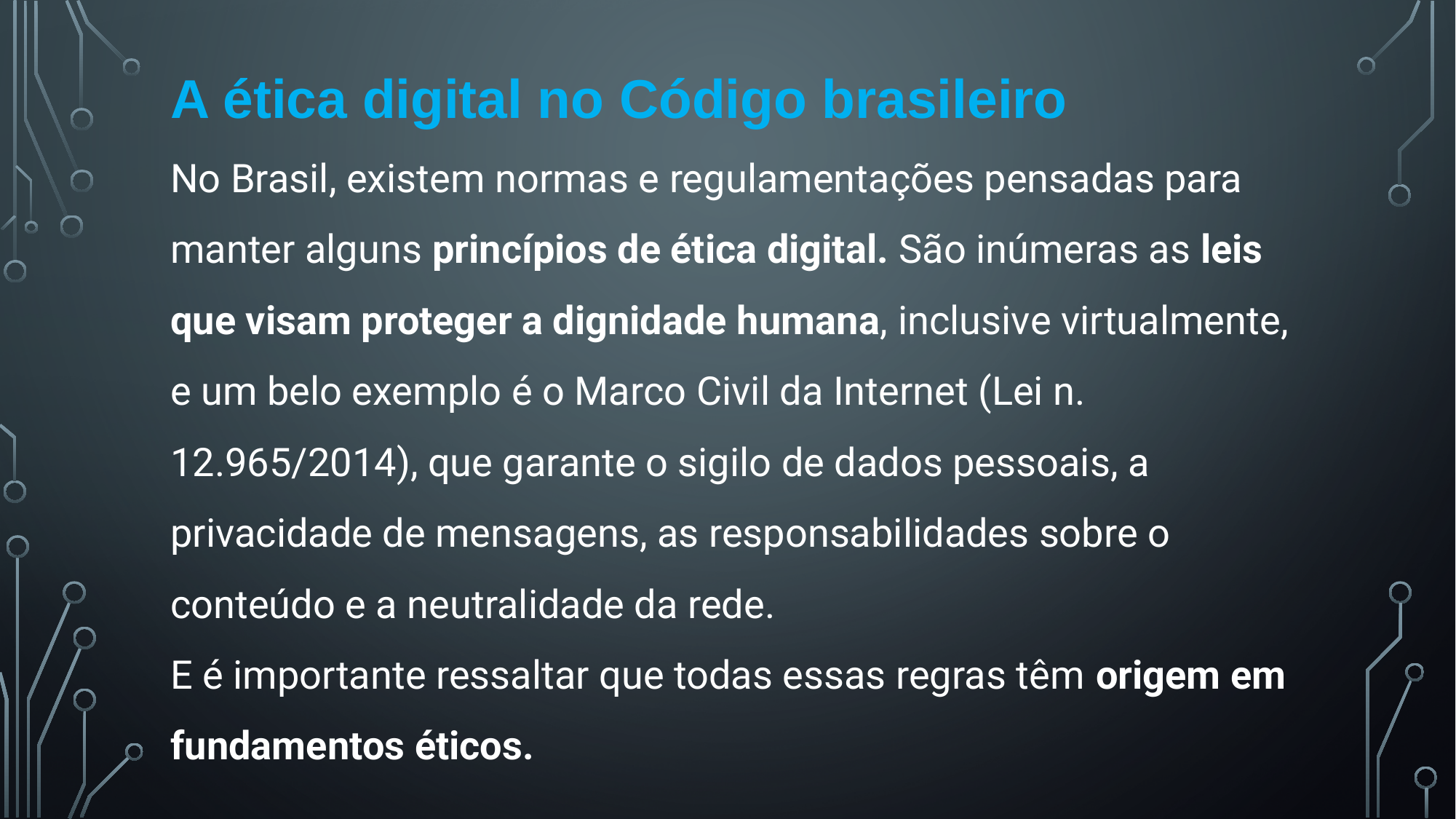

A ética digital no Código brasileiro
No Brasil, existem normas e regulamentações pensadas para manter alguns princípios de ética digital. São inúmeras as leis que visam proteger a dignidade humana, inclusive virtualmente, e um belo exemplo é o Marco Civil da Internet (Lei n. 12.965/2014), que garante o sigilo de dados pessoais, a privacidade de mensagens, as responsabilidades sobre o conteúdo e a neutralidade da rede.
E é importante ressaltar que todas essas regras têm origem em fundamentos éticos.